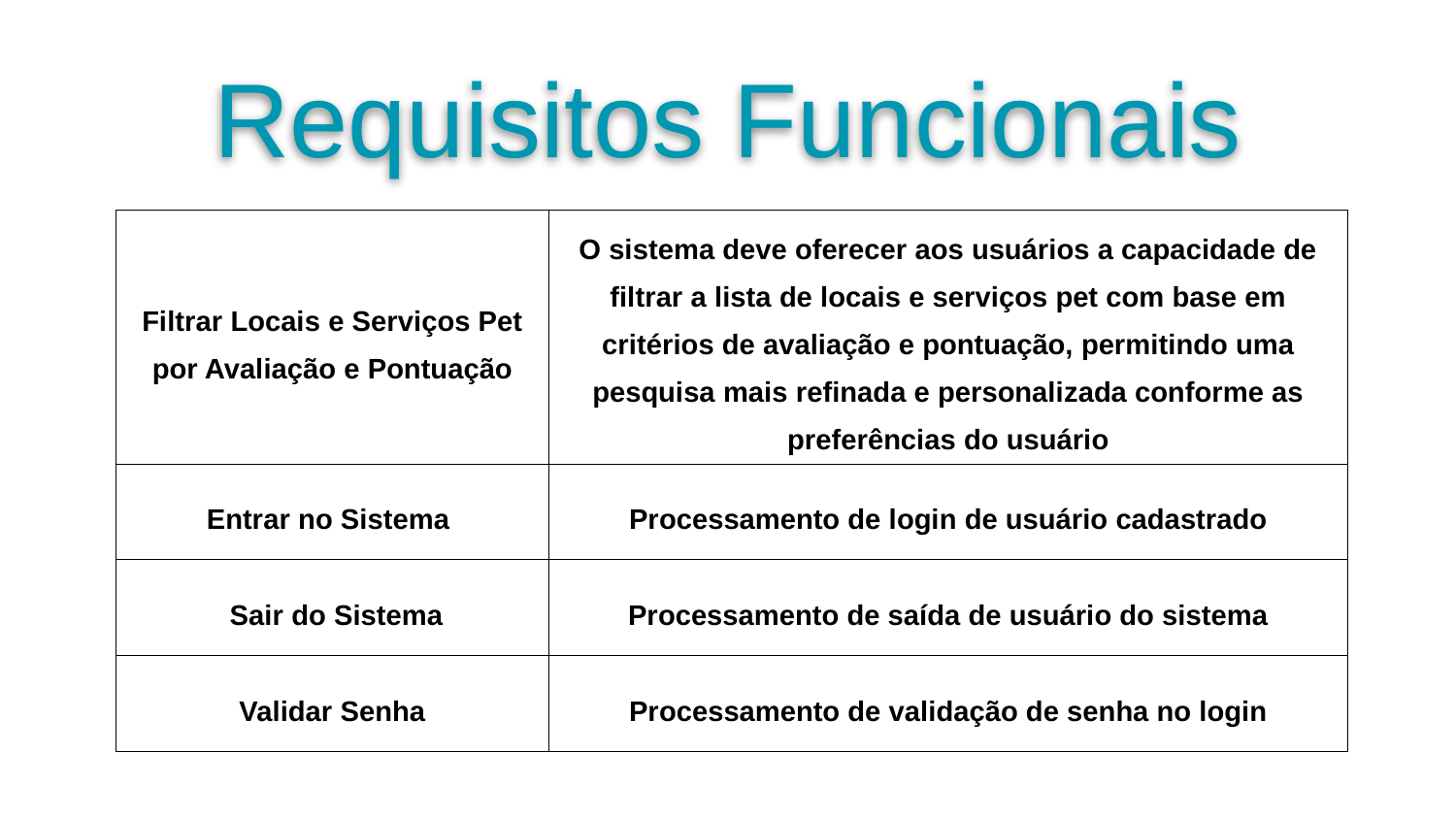

# Requisitos Funcionais
| Filtrar Locais e Serviços Pet por Avaliação e Pontuação | O sistema deve oferecer aos usuários a capacidade de filtrar a lista de locais e serviços pet com base em critérios de avaliação e pontuação, permitindo uma pesquisa mais refinada e personalizada conforme as preferências do usuário |
| --- | --- |
| Entrar no Sistema | Processamento de login de usuário cadastrado |
| Sair do Sistema | Processamento de saída de usuário do sistema |
| Validar Senha | Processamento de validação de senha no login |